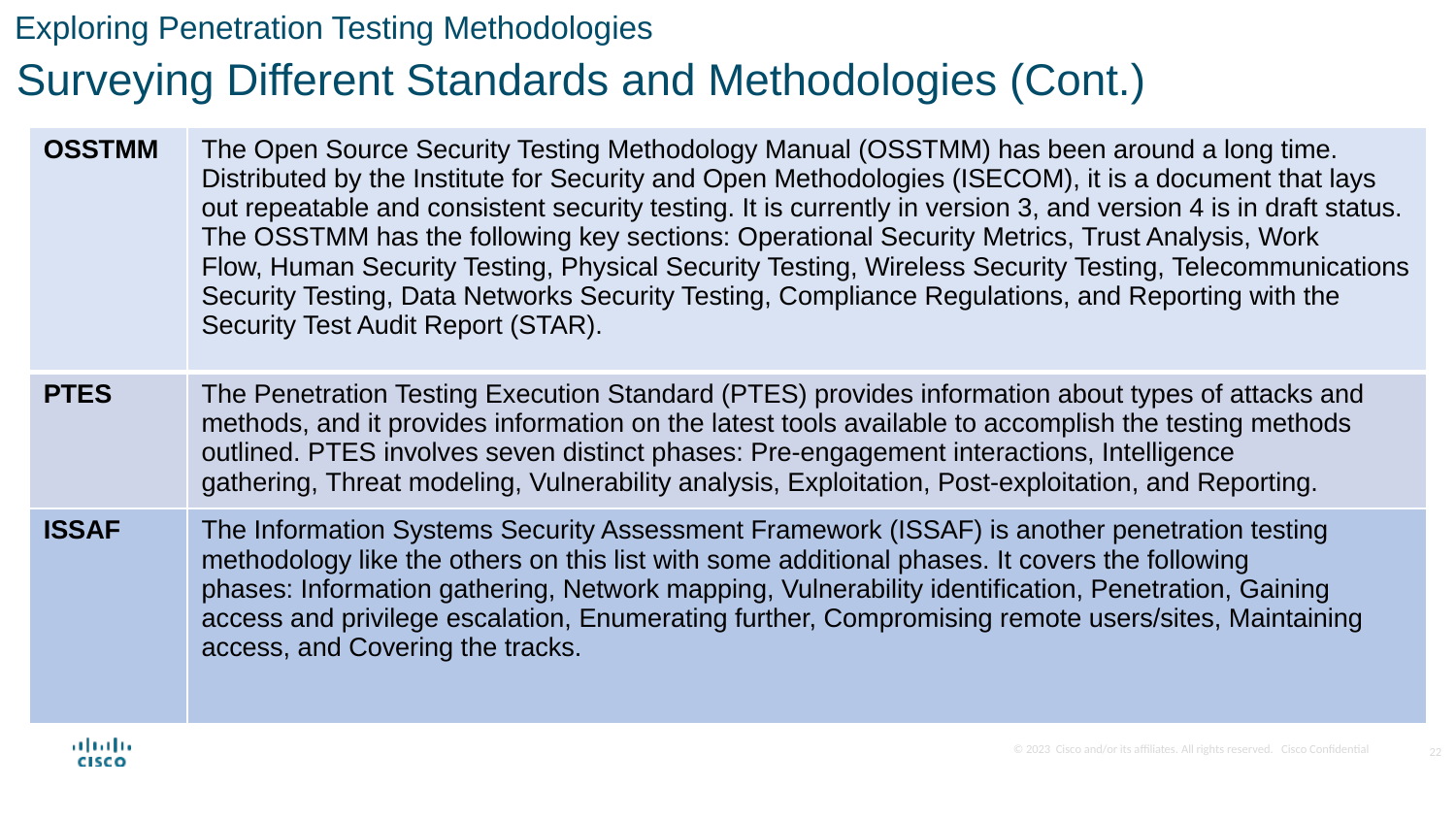

Exploring Penetration Testing Methodologies

Surveying Different Standards and Methodologies (Cont.)
| OSSTMM | The Open Source Security Testing Methodology Manual (OSSTMM) has been around a long time. Distributed by the Institute for Security and Open Methodologies (ISECOM), it is a document that lays out repeatable and consistent security testing. It is currently in version 3, and version 4 is in draft status. The OSSTMM has the following key sections: Operational Security Metrics, Trust Analysis, Work Flow, Human Security Testing, Physical Security Testing, Wireless Security Testing, Telecommunications Security Testing, Data Networks Security Testing, Compliance Regulations, and Reporting with the Security Test Audit Report (STAR). |
| --- | --- |
| PTES | The Penetration Testing Execution Standard (PTES) provides information about types of attacks and methods, and it provides information on the latest tools available to accomplish the testing methods outlined. PTES involves seven distinct phases: Pre-engagement interactions, Intelligence gathering, Threat modeling, Vulnerability analysis, Exploitation, Post-exploitation, and Reporting. |
| ISSAF | The Information Systems Security Assessment Framework (ISSAF) is another penetration testing methodology like the others on this list with some additional phases. It covers the following phases: Information gathering, Network mapping, Vulnerability identification, Penetration, Gaining access and privilege escalation, Enumerating further, Compromising remote users/sites, Maintaining access, and Covering the tracks. |
22